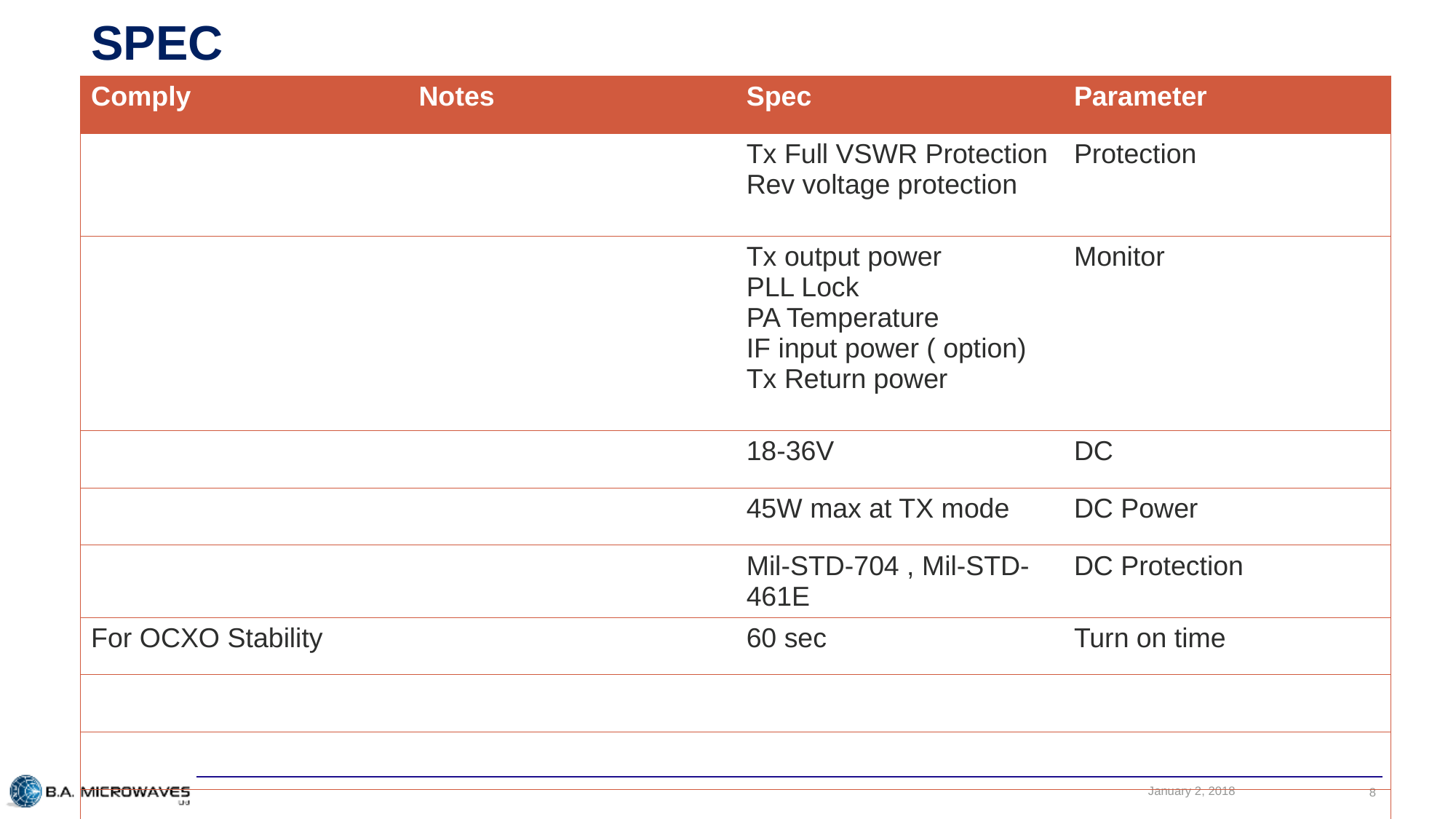

# SPEC
| Comply | Notes | Spec | Parameter |
| --- | --- | --- | --- |
|  |  | Tx Full VSWR Protection Rev voltage protection | Protection |
|  |  | Tx output power PLL Lock PA Temperature IF input power ( option) Tx Return power | Monitor |
|  |  | 18-36V | DC |
|  |  | 45W max at TX mode | DC Power |
|  |  | Mil-STD-704 , Mil-STD-461E | DC Protection |
| For OCXO Stability |  | 60 sec | Turn on time |
|  |  |  |  |
|  |  |  |  |
|  |  |  |  |
|  |  |  |  |
January 2, 2018